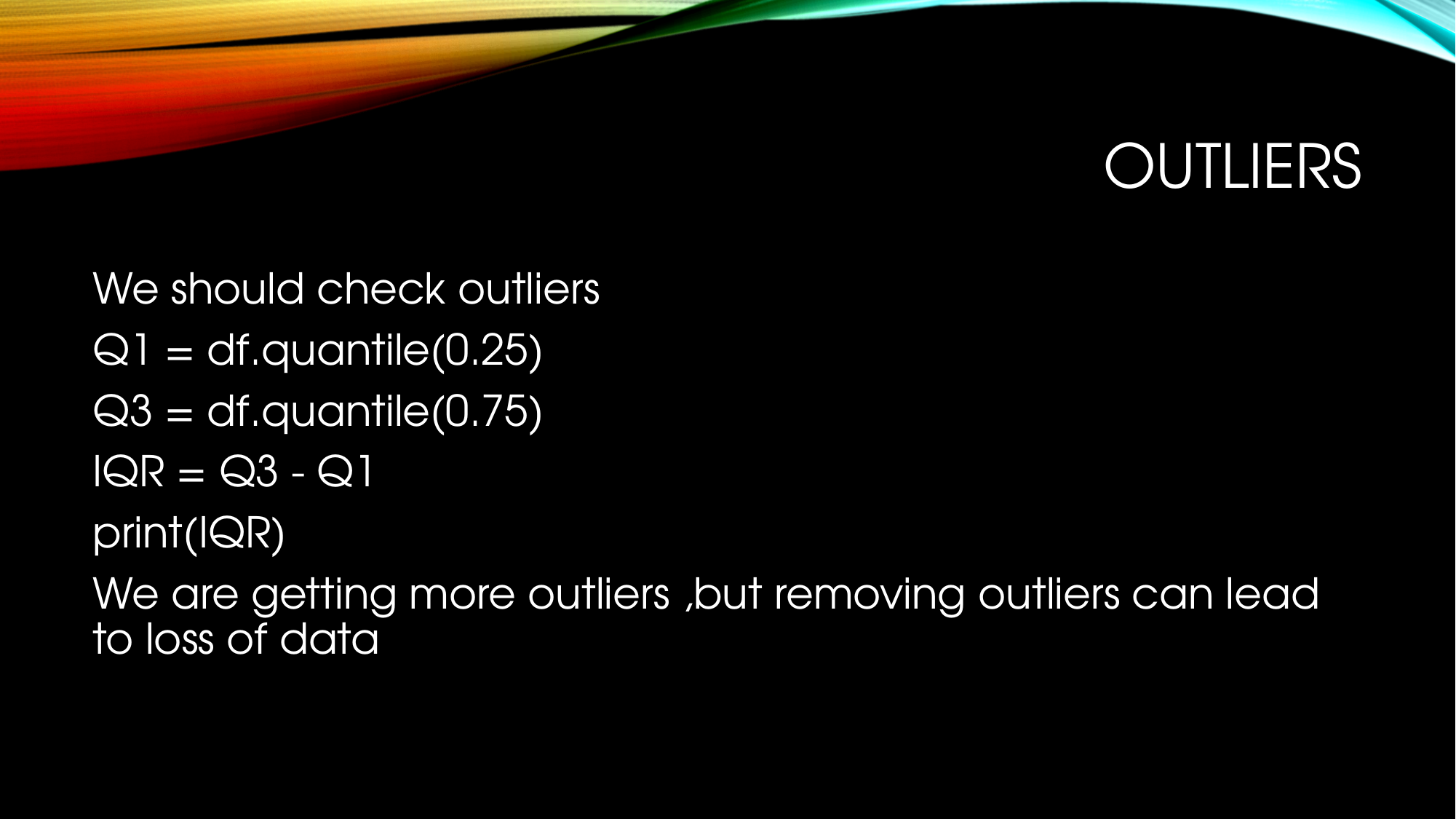

# outliers
We should check outliers
Q1 = df.quantile(0.25)
Q3 = df.quantile(0.75)
IQR = Q3 - Q1
print(IQR)
We are getting more outliers ,but removing outliers can lead to loss of data